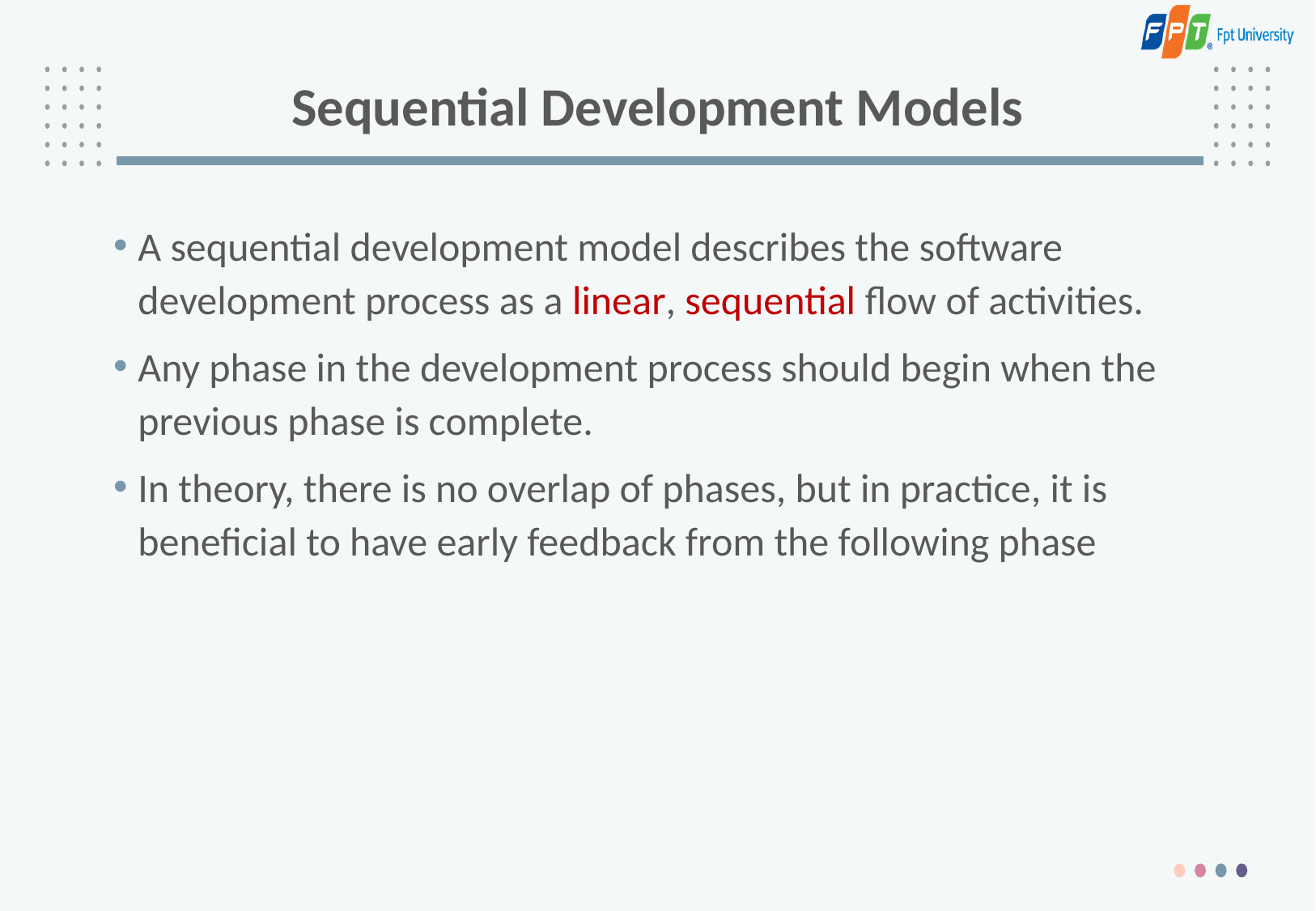

# Sequential Development Models
A sequential development model describes the software development process as a linear, sequential flow of activities.
Any phase in the development process should begin when the previous phase is complete.
In theory, there is no overlap of phases, but in practice, it is beneficial to have early feedback from the following phase